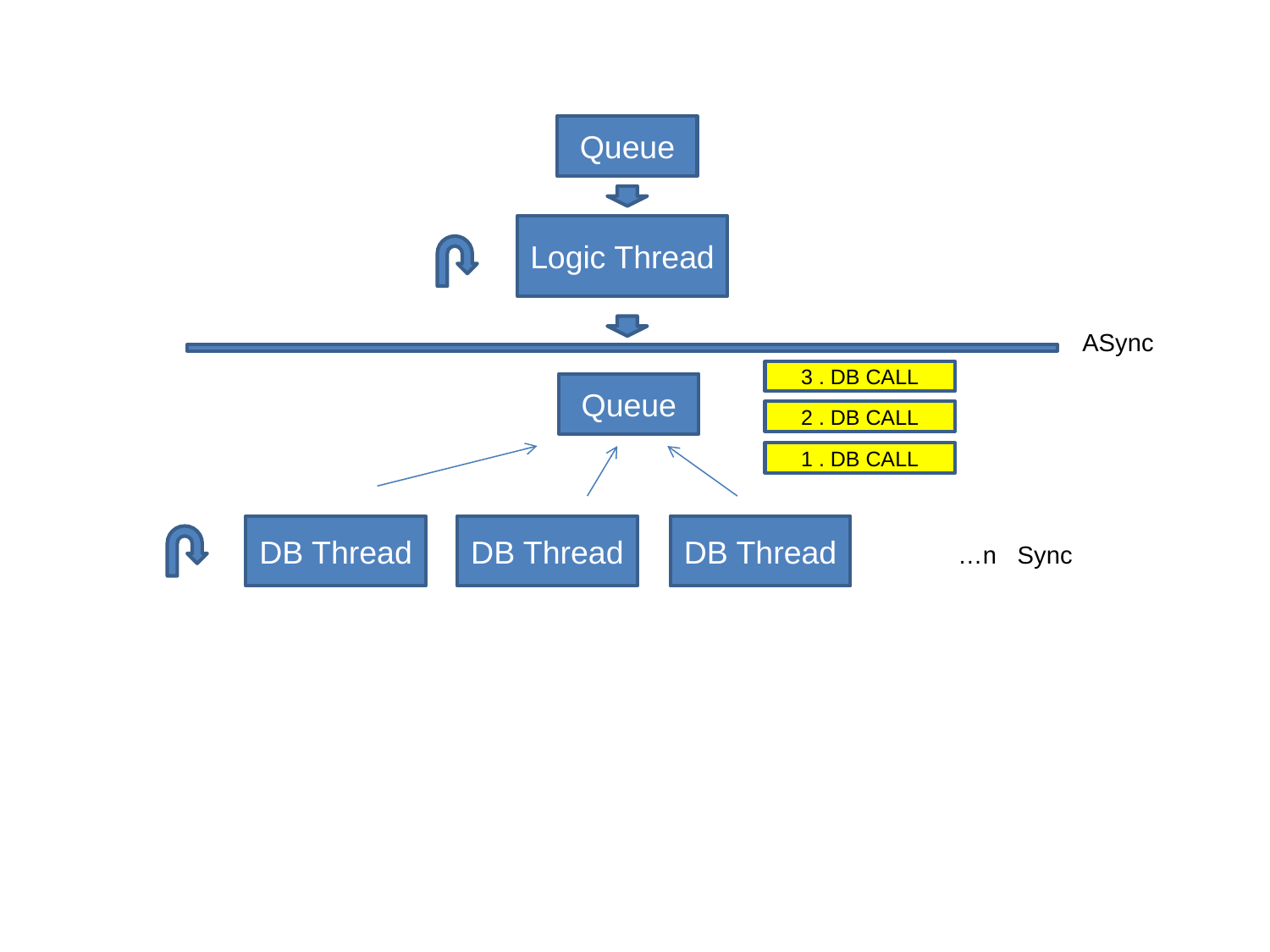

Queue

Logic Thread

ASync

3 . DB CALL
Queue
2 . DB CALL
1 . DB CALL
DB Thread
DB Thread
DB Thread

…n   Sync